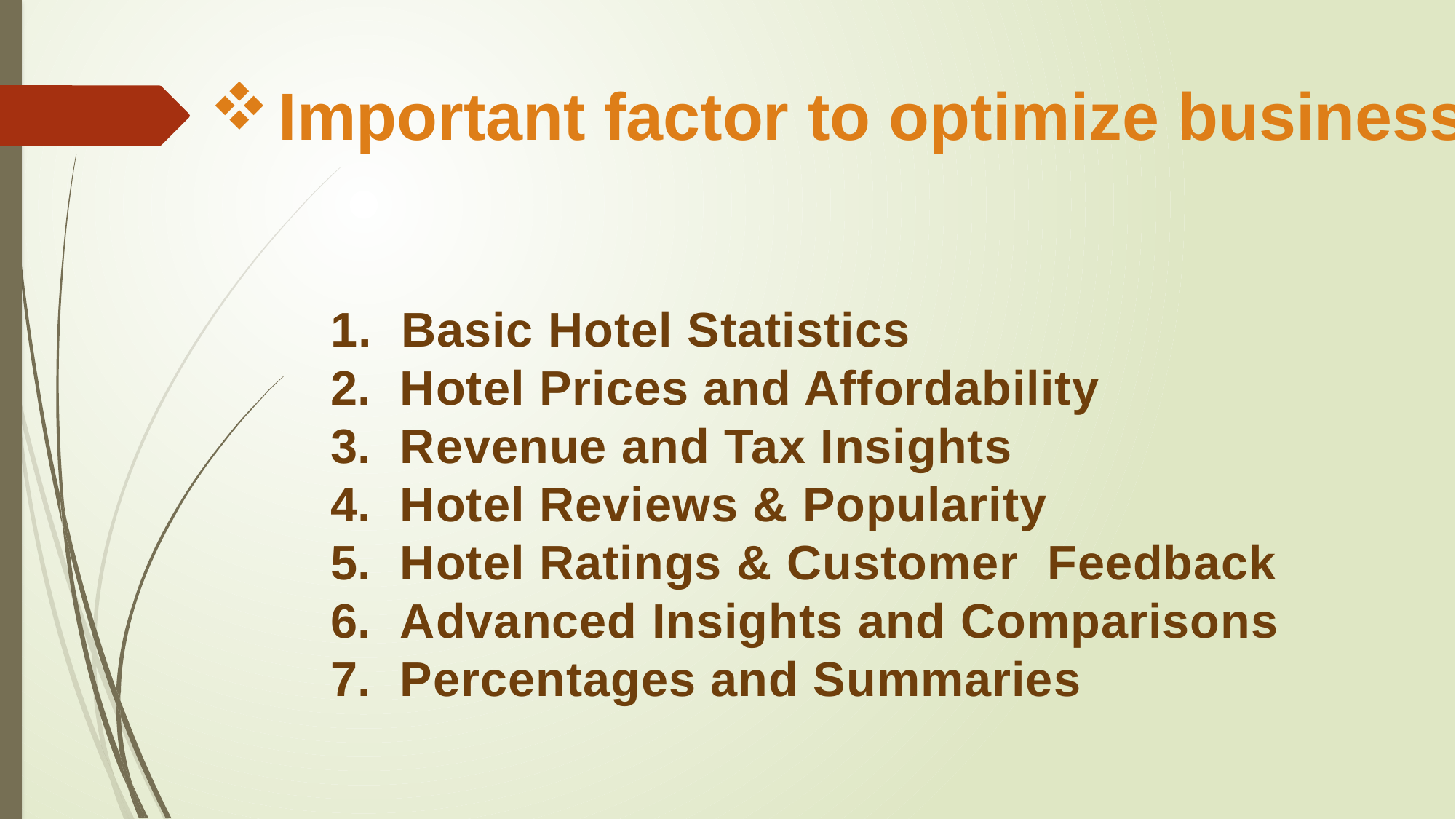

Important factor to optimize business
1.  Basic Hotel Statistics
  Hotel Prices and Affordability
  Revenue and Tax Insights
  Hotel Reviews & Popularity
  Hotel Ratings & Customer  Feedback
  Advanced Insights and Comparisons
  Percentages and Summaries